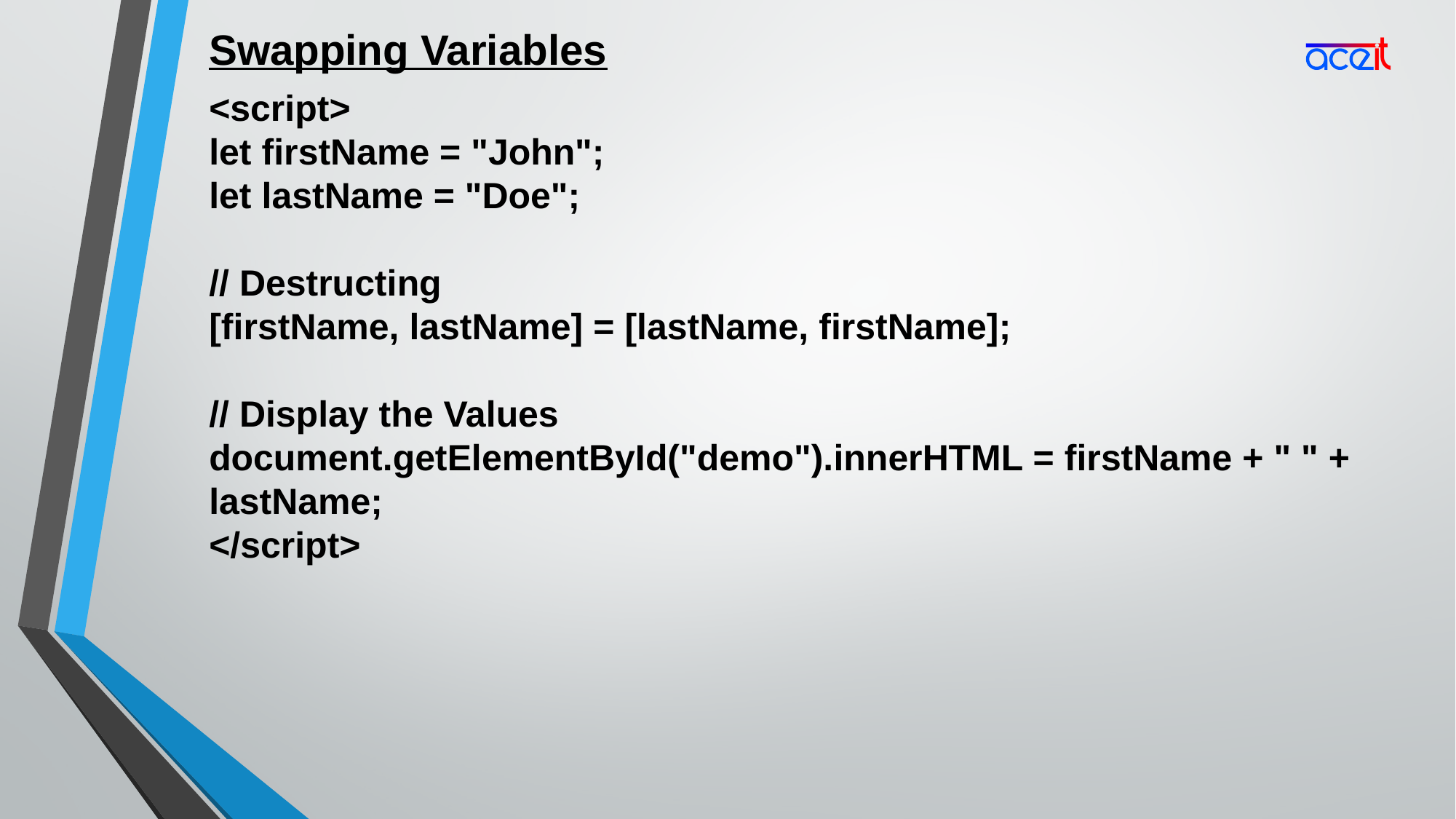

Swapping Variables
<script>
let firstName = "John";
let lastName = "Doe";

// Destructing
[firstName, lastName] = [lastName, firstName];

// Display the Values
document.getElementById("demo").innerHTML = firstName + " " + lastName;
</script>